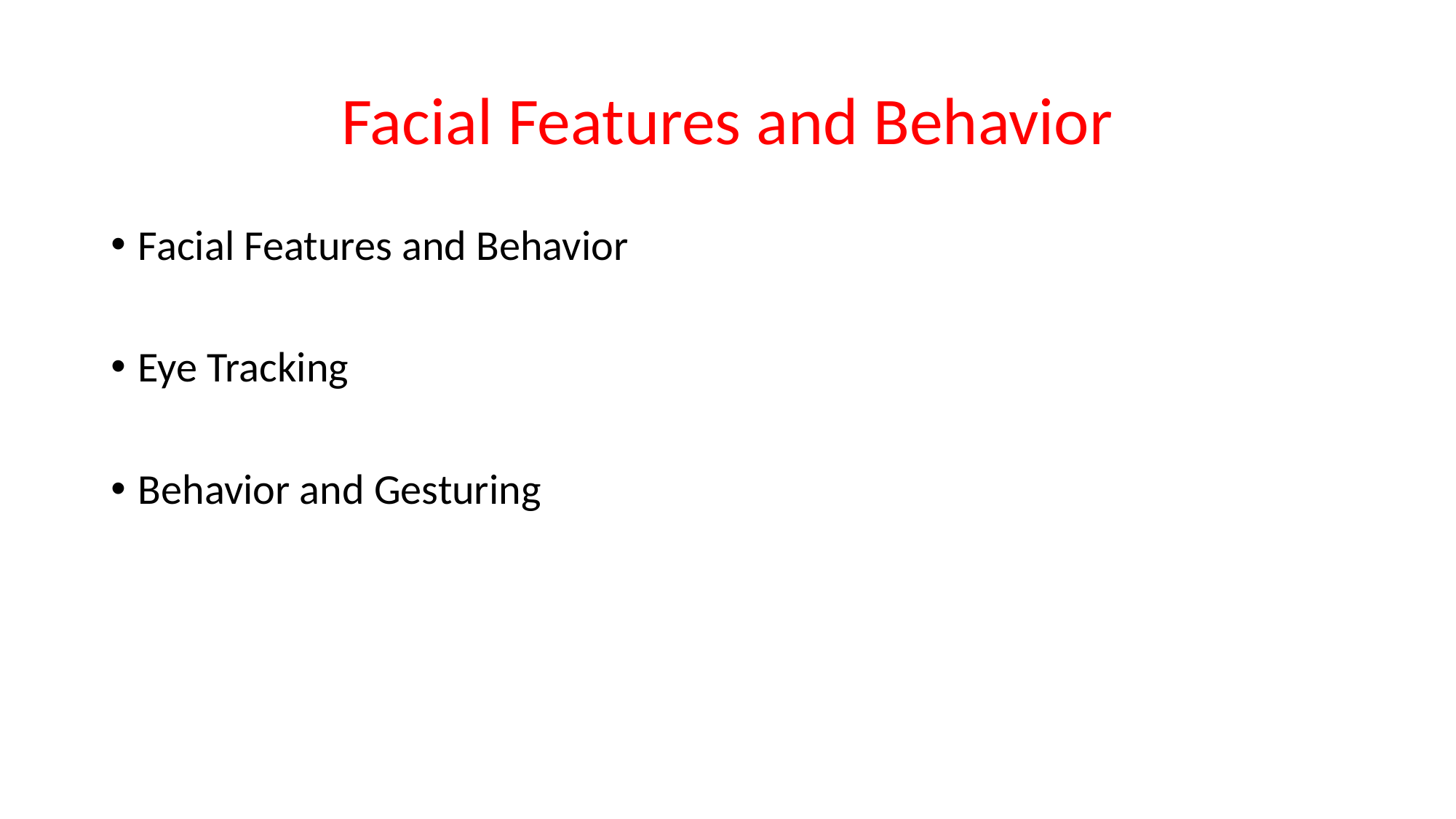

# Facial Features and Behavior
Facial Features and Behavior

Eye Tracking

Behavior and Gesturing